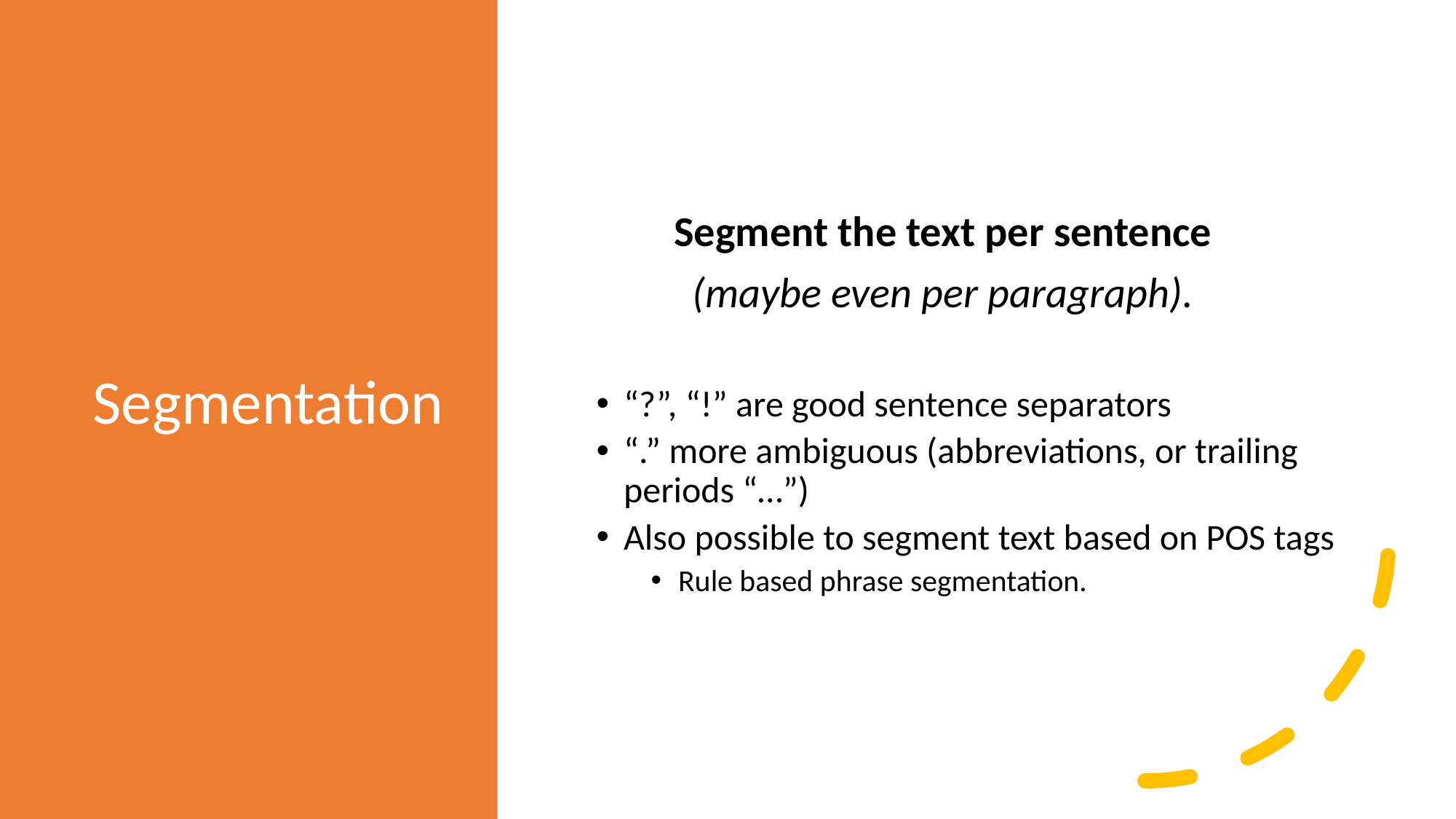

# Segmentation
Segment the text per sentence
(maybe even per paragraph).

“?”, “!” are good sentence separators
“.” more ambiguous (abbreviations, or trailing periods “…”)
Also possible to segment text based on POS tags
Rule based phrase segmentation.